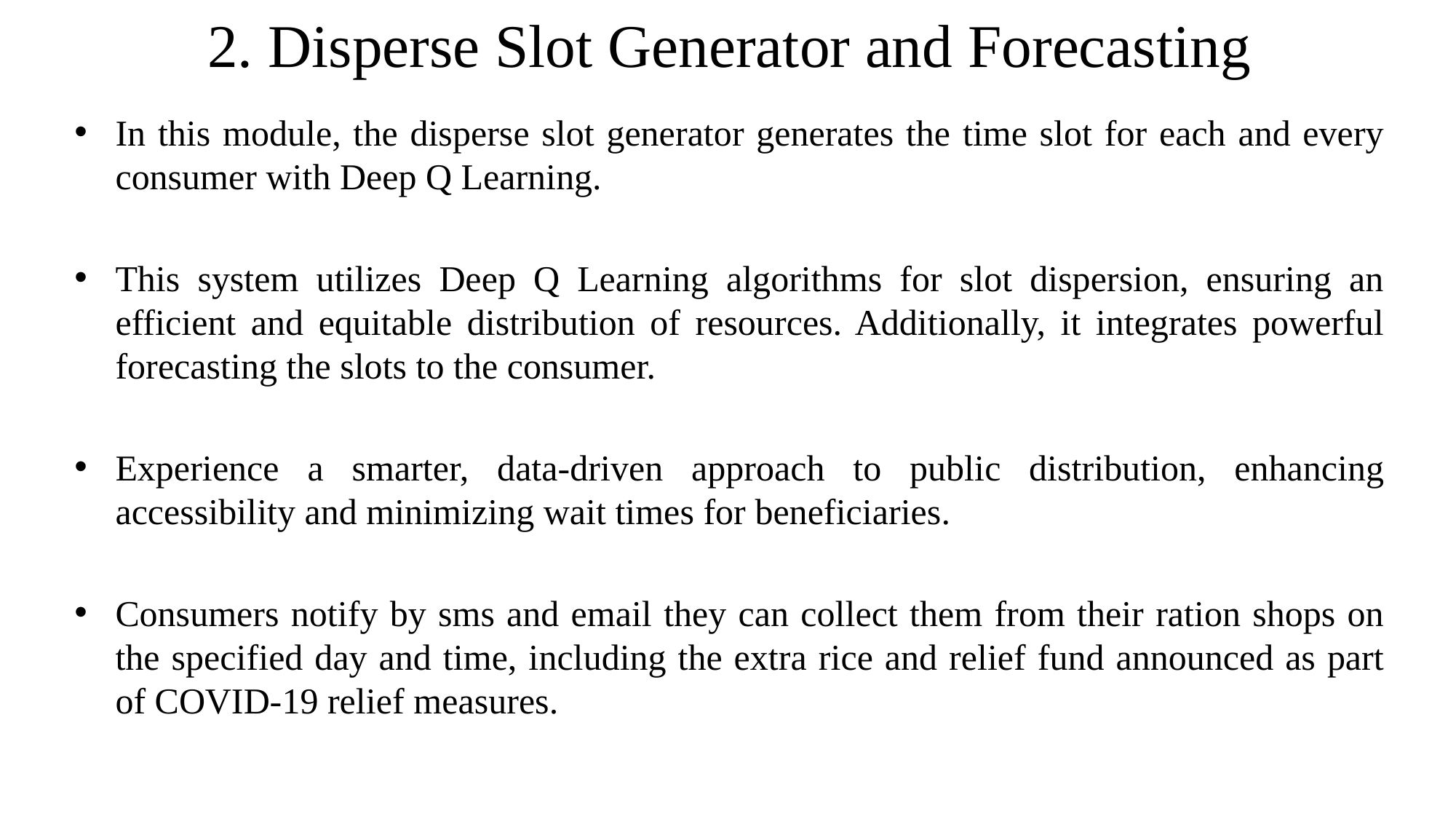

# 2. Disperse Slot Generator and Forecasting
In this module, the disperse slot generator generates the time slot for each and every consumer with Deep Q Learning.

This system utilizes Deep Q Learning algorithms for slot dispersion, ensuring an efficient and equitable distribution of resources. Additionally, it integrates powerful forecasting the slots to the consumer.

Experience a smarter, data-driven approach to public distribution, enhancing accessibility and minimizing wait times for beneficiaries.

Consumers notify by sms and email they can collect them from their ration shops on the specified day and time, including the extra rice and relief fund announced as part of COVID-19 relief measures.